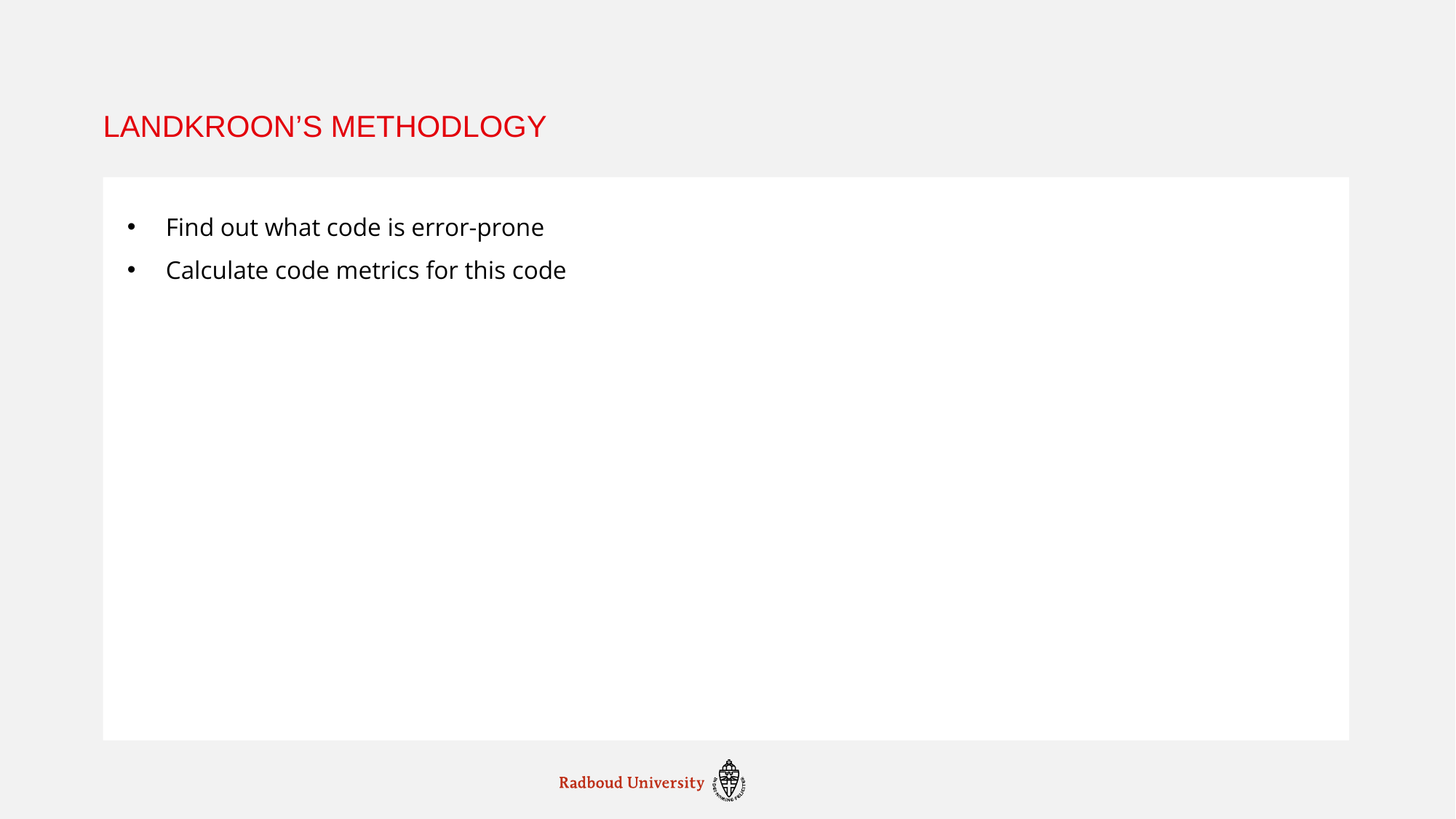

# Landkroon’s methodlogy
Find out what code is error-prone
Calculate code metrics for this code